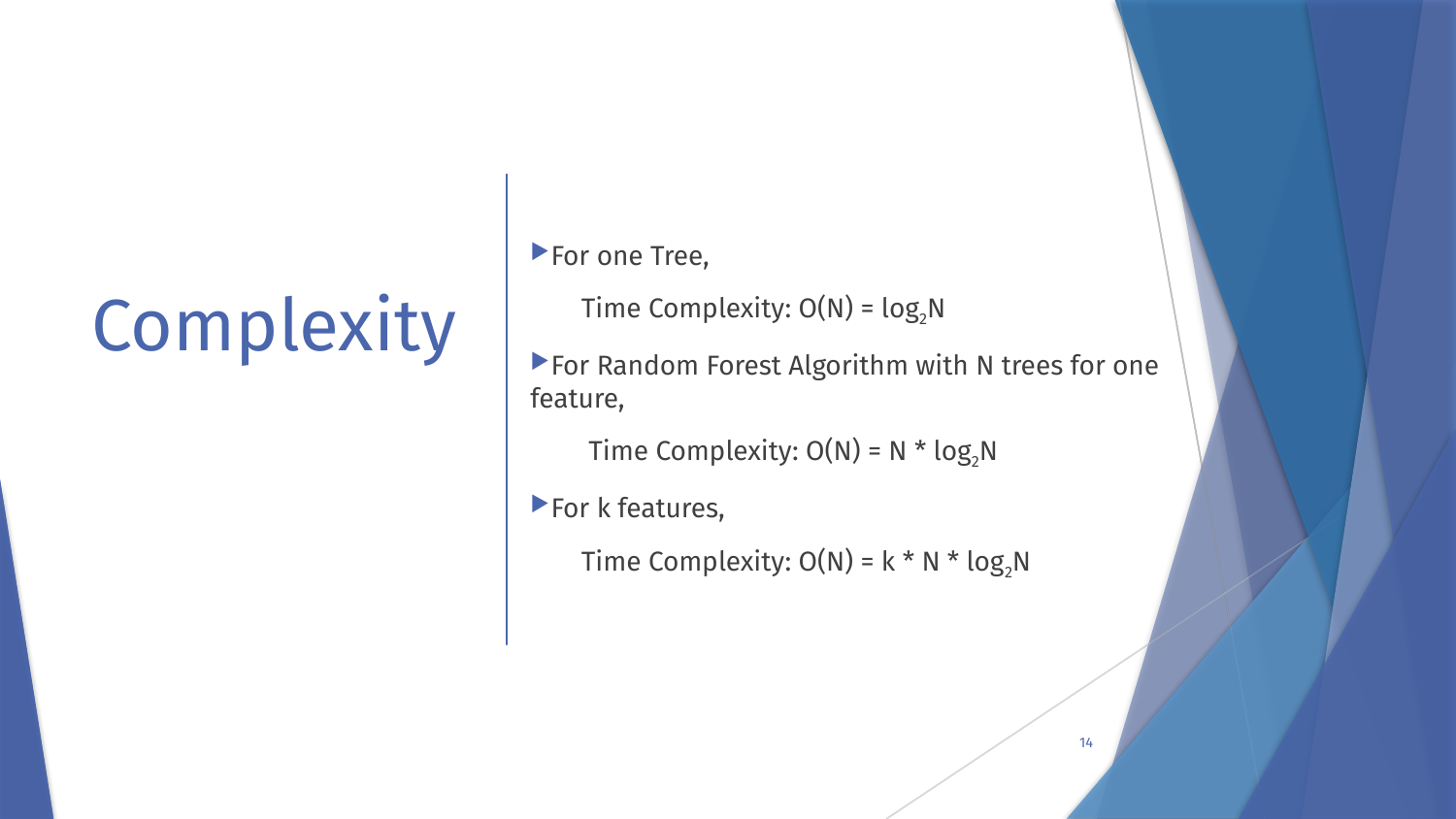

# Complexity

For one Tree,
       Time Complexity: O(N) = log2N
For Random Forest Algorithm with N trees for one feature,
        Time Complexity: O(N) = N * log2N
For k features,
       Time Complexity: O(N) = k * N * log2N
14